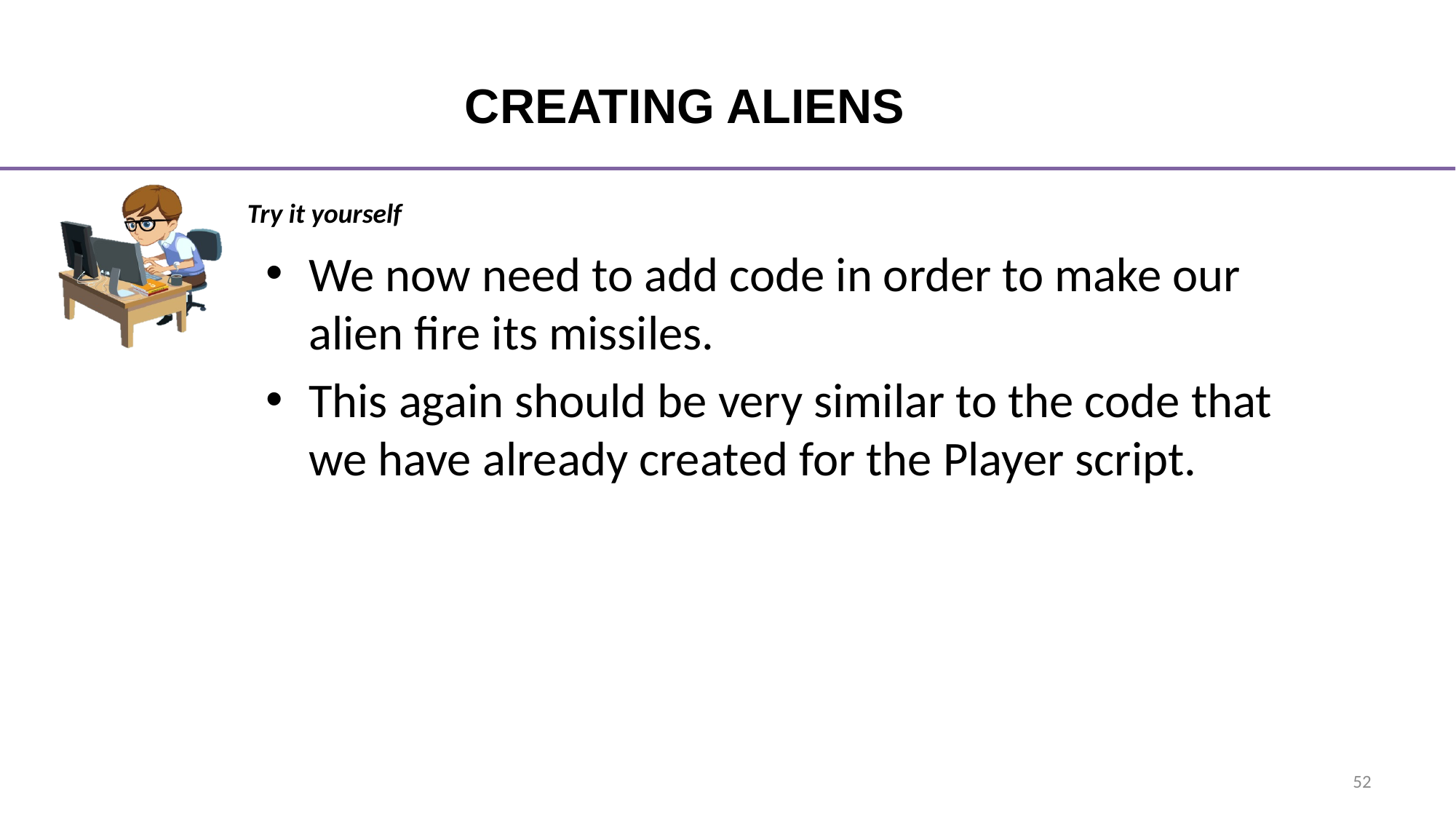

# Creating aliens
We now need to add code in order to make our alien fire its missiles.
This again should be very similar to the code that we have already created for the Player script.
52